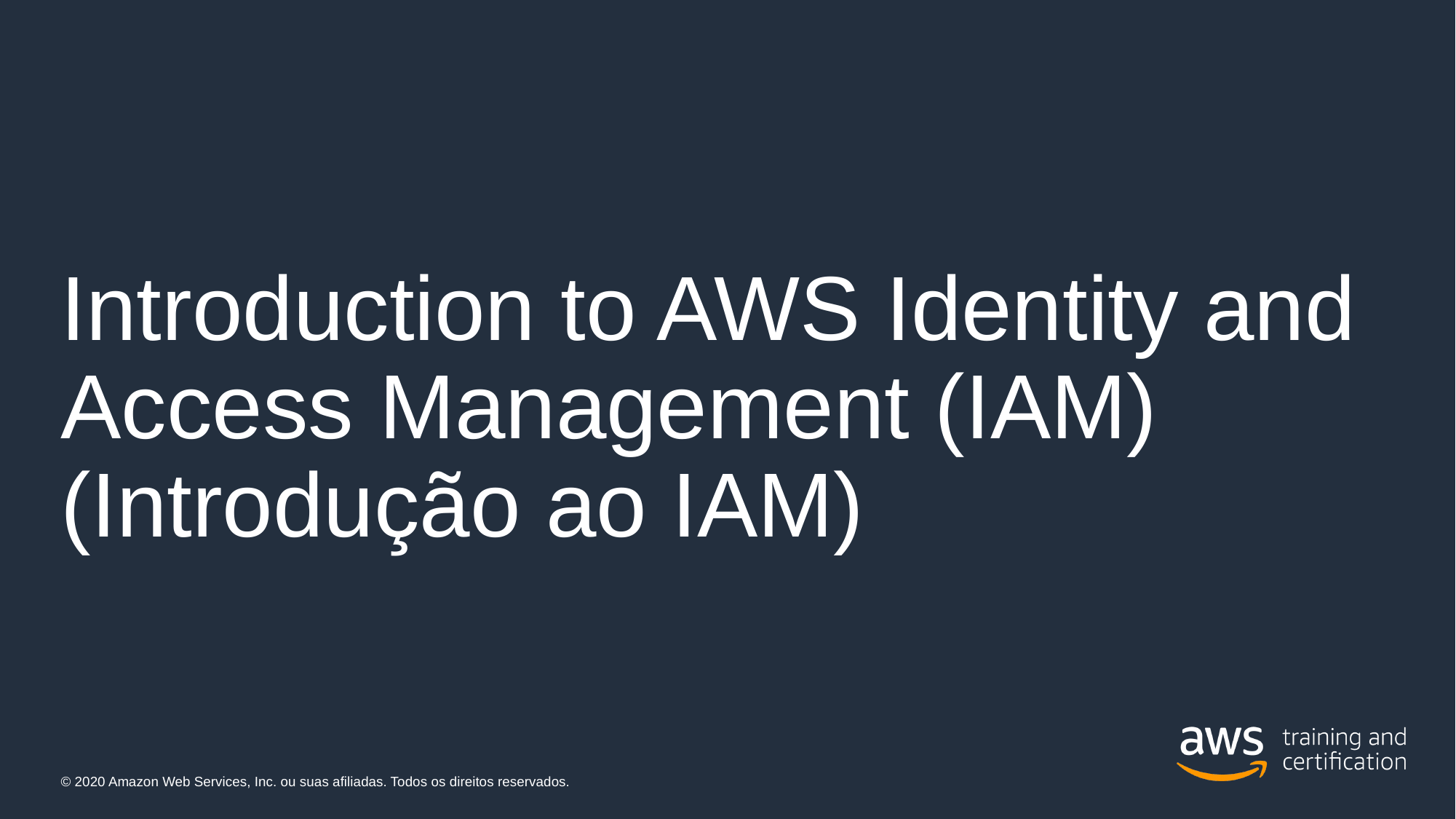

# Introduction to AWS Identity and Access Management (IAM) (Introdução ao IAM)
© 2020 Amazon Web Services, Inc. ou suas afiliadas. Todos os direitos reservados.